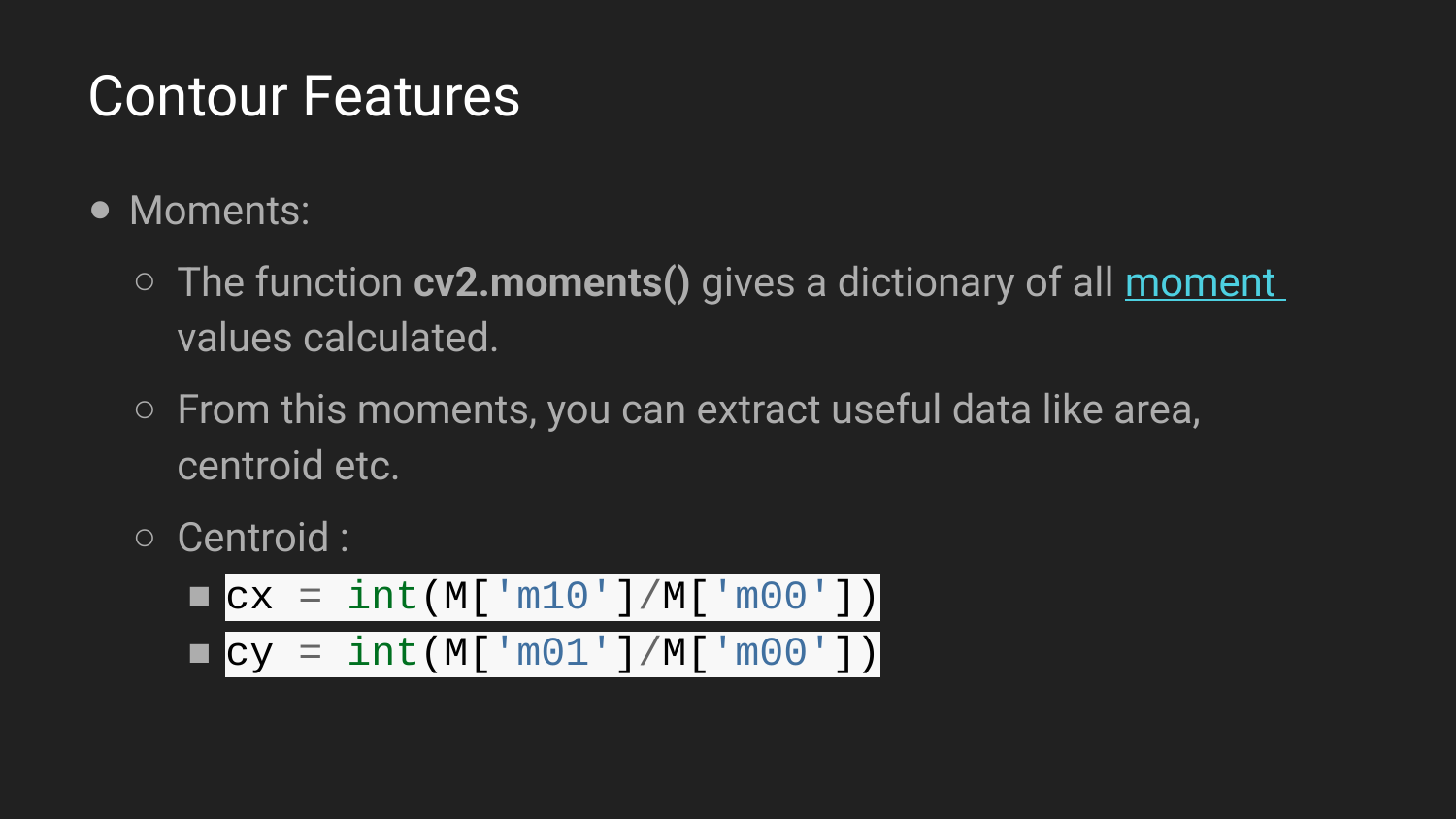

# Contour Features
Moments:
The function cv2.moments() gives a dictionary of all moment values calculated.
From this moments, you can extract useful data like area, centroid etc.
Centroid :
cx = int(M['m10']/M['m00'])
cy = int(M['m01']/M['m00'])